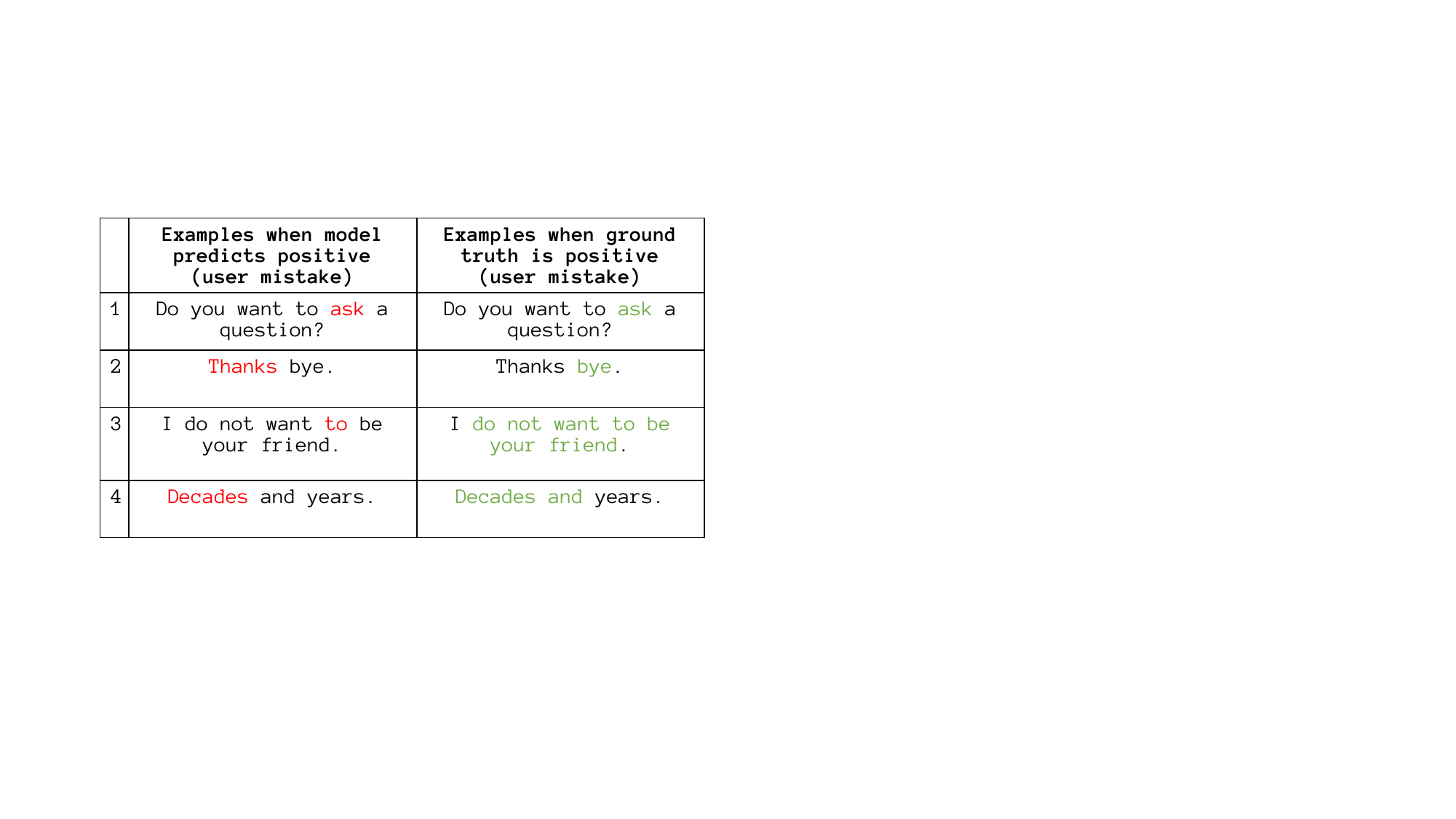

#
|  | Examples when model predicts positive (user mistake) | Examples when ground truth is positive (user mistake) |
| --- | --- | --- |
| 1 | Do you want to ask a question? | Do you want to ask a question? |
| 2 | Thanks bye. | Thanks bye. |
| 3 | I do not want to be your friend. | I do not want to be your friend. |
| 4 | Decades and years. | Decades and years. |